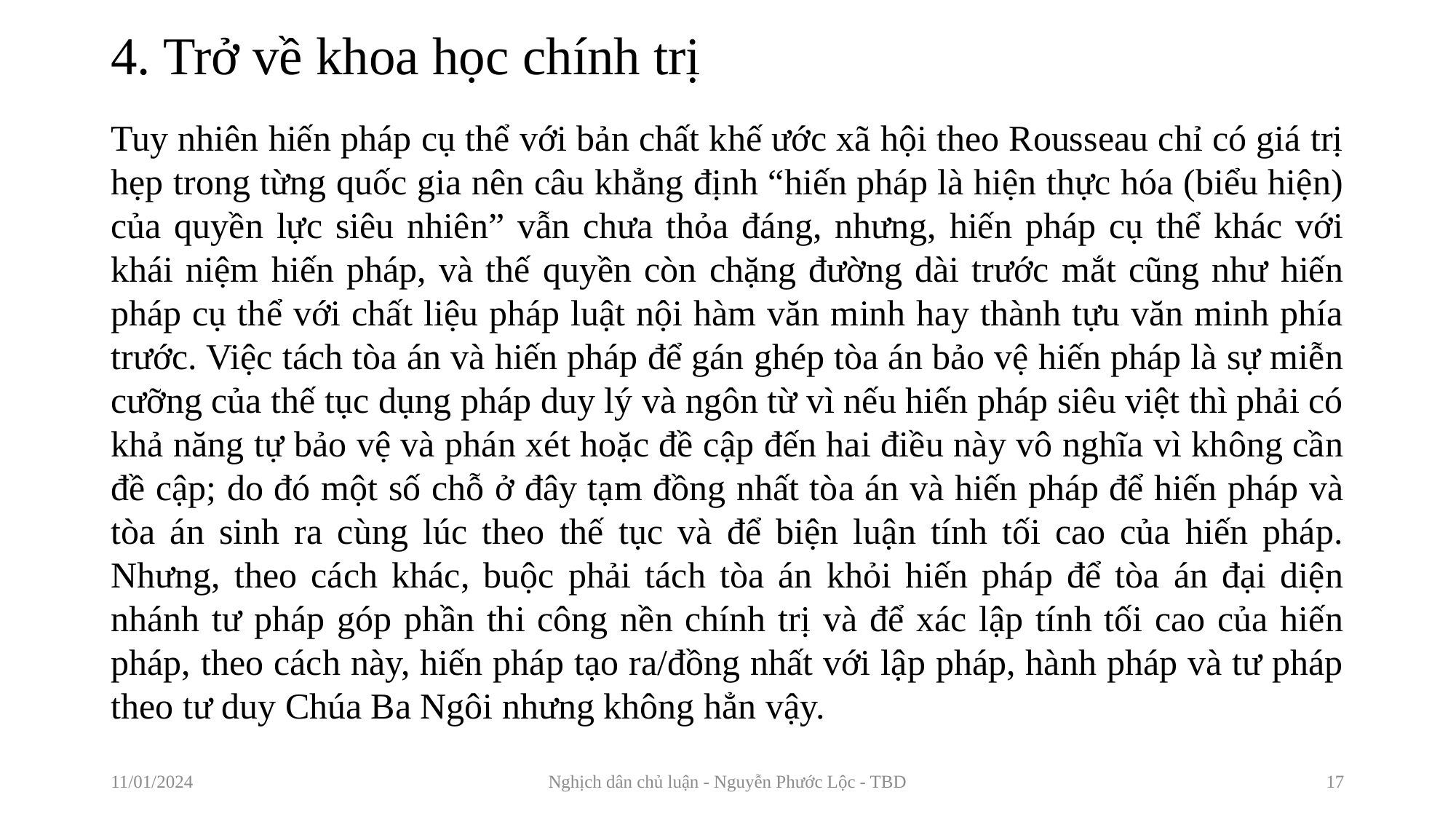

# 4. Trở về khoa học chính trị
Tuy nhiên hiến pháp cụ thể với bản chất khế ước xã hội theo Rousseau chỉ có giá trị hẹp trong từng quốc gia nên câu khẳng định “hiến pháp là hiện thực hóa (biểu hiện) của quyền lực siêu nhiên” vẫn chưa thỏa đáng, nhưng, hiến pháp cụ thể khác với khái niệm hiến pháp, và thế quyền còn chặng đường dài trước mắt cũng như hiến pháp cụ thể với chất liệu pháp luật nội hàm văn minh hay thành tựu văn minh phía trước. Việc tách tòa án và hiến pháp để gán ghép tòa án bảo vệ hiến pháp là sự miễn cưỡng của thế tục dụng pháp duy lý và ngôn từ vì nếu hiến pháp siêu việt thì phải có khả năng tự bảo vệ và phán xét hoặc đề cập đến hai điều này vô nghĩa vì không cần đề cập; do đó một số chỗ ở đây tạm đồng nhất tòa án và hiến pháp để hiến pháp và tòa án sinh ra cùng lúc theo thế tục và để biện luận tính tối cao của hiến pháp. Nhưng, theo cách khác, buộc phải tách tòa án khỏi hiến pháp để tòa án đại diện nhánh tư pháp góp phần thi công nền chính trị và để xác lập tính tối cao của hiến pháp, theo cách này, hiến pháp tạo ra/đồng nhất với lập pháp, hành pháp và tư pháp theo tư duy Chúa Ba Ngôi nhưng không hẳn vậy.
11/01/2024
Nghịch dân chủ luận - Nguyễn Phước Lộc - TBD
17